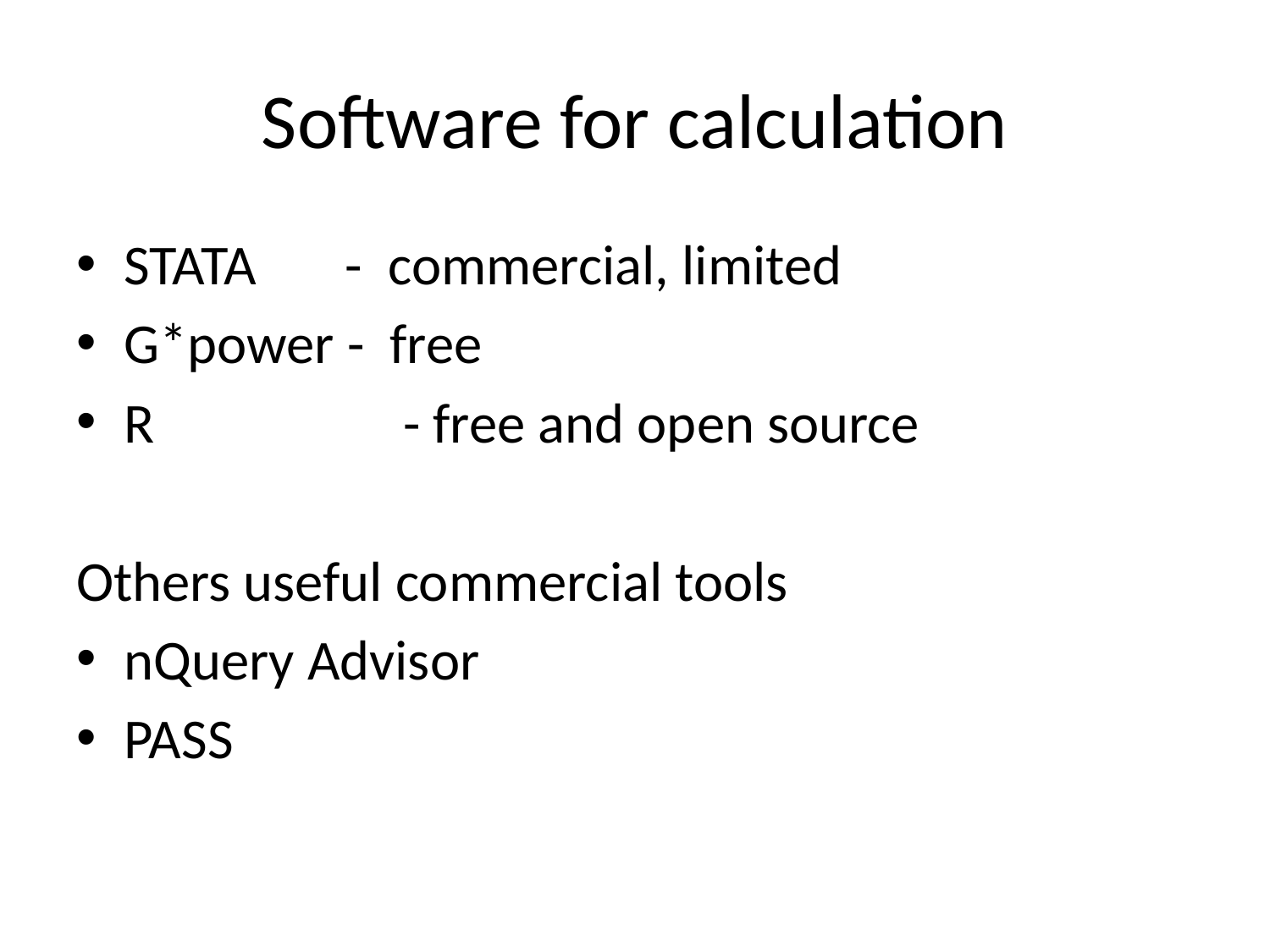

# Software for calculation
STATA       -  commercial, limited
G*power -  free
R		  - free and open source

Others useful commercial tools
nQuery Advisor
PASS